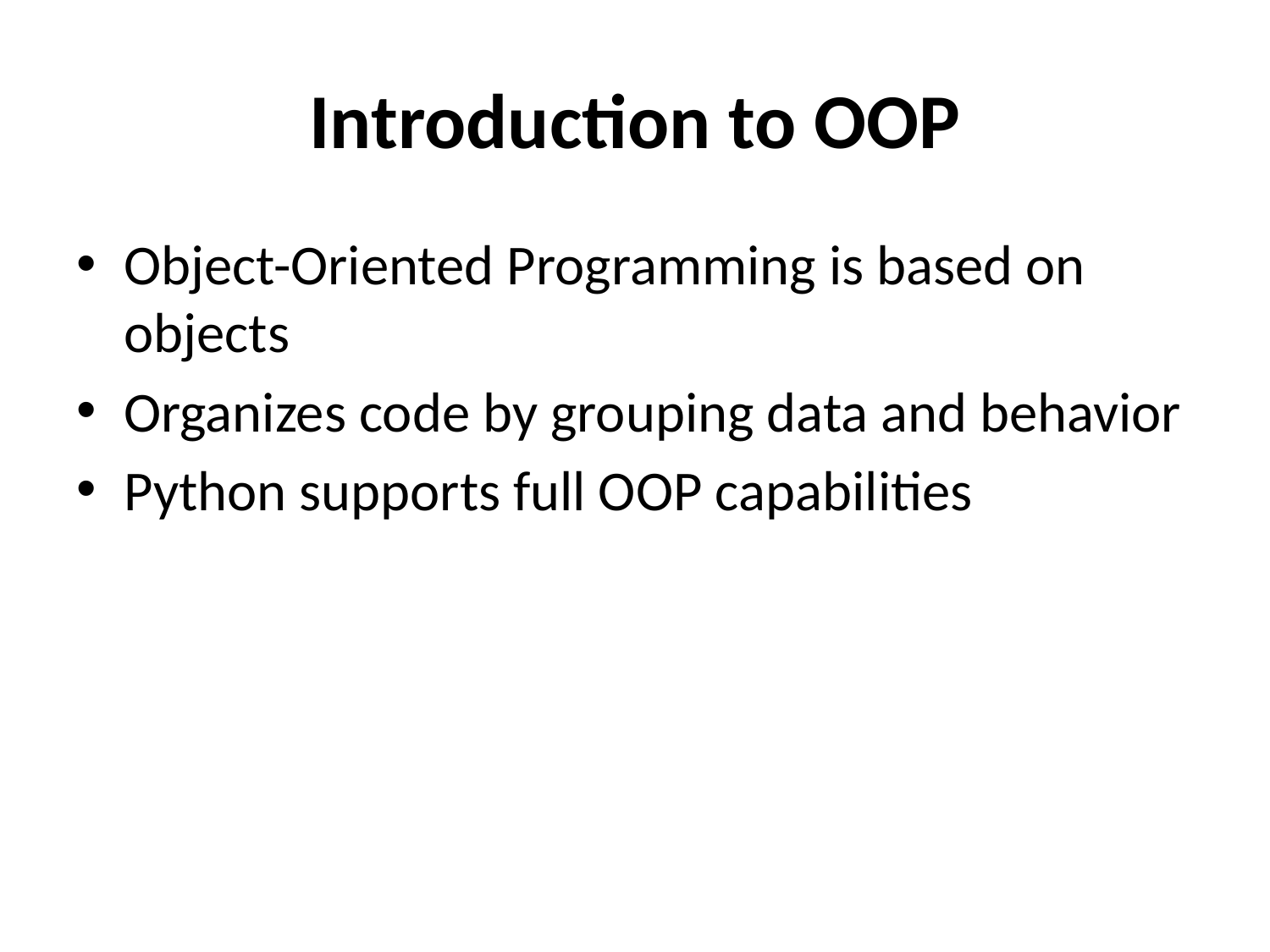

# Introduction to OOP
Object-Oriented Programming is based on objects
Organizes code by grouping data and behavior
Python supports full OOP capabilities